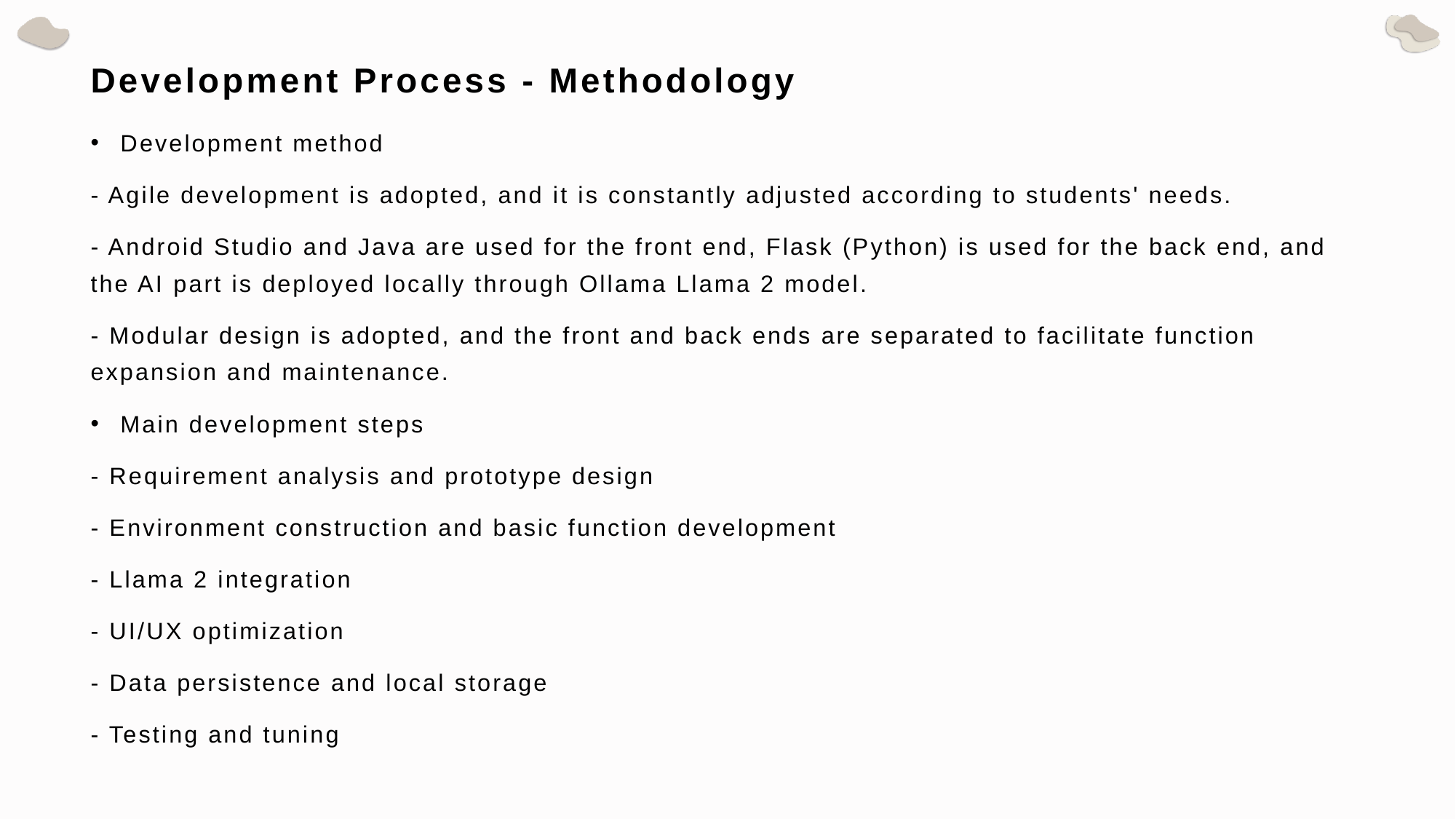

# Development Process - Methodology
Development method
- Agile development is adopted, and it is constantly adjusted according to students' needs.
- Android Studio and Java are used for the front end, Flask (Python) is used for the back end, and the AI ​​part is deployed locally through Ollama Llama 2 model.
- Modular design is adopted, and the front and back ends are separated to facilitate function expansion and maintenance.
Main development steps
- Requirement analysis and prototype design
- Environment construction and basic function development
- Llama 2 integration
- UI/UX optimization
- Data persistence and local storage
- Testing and tuning